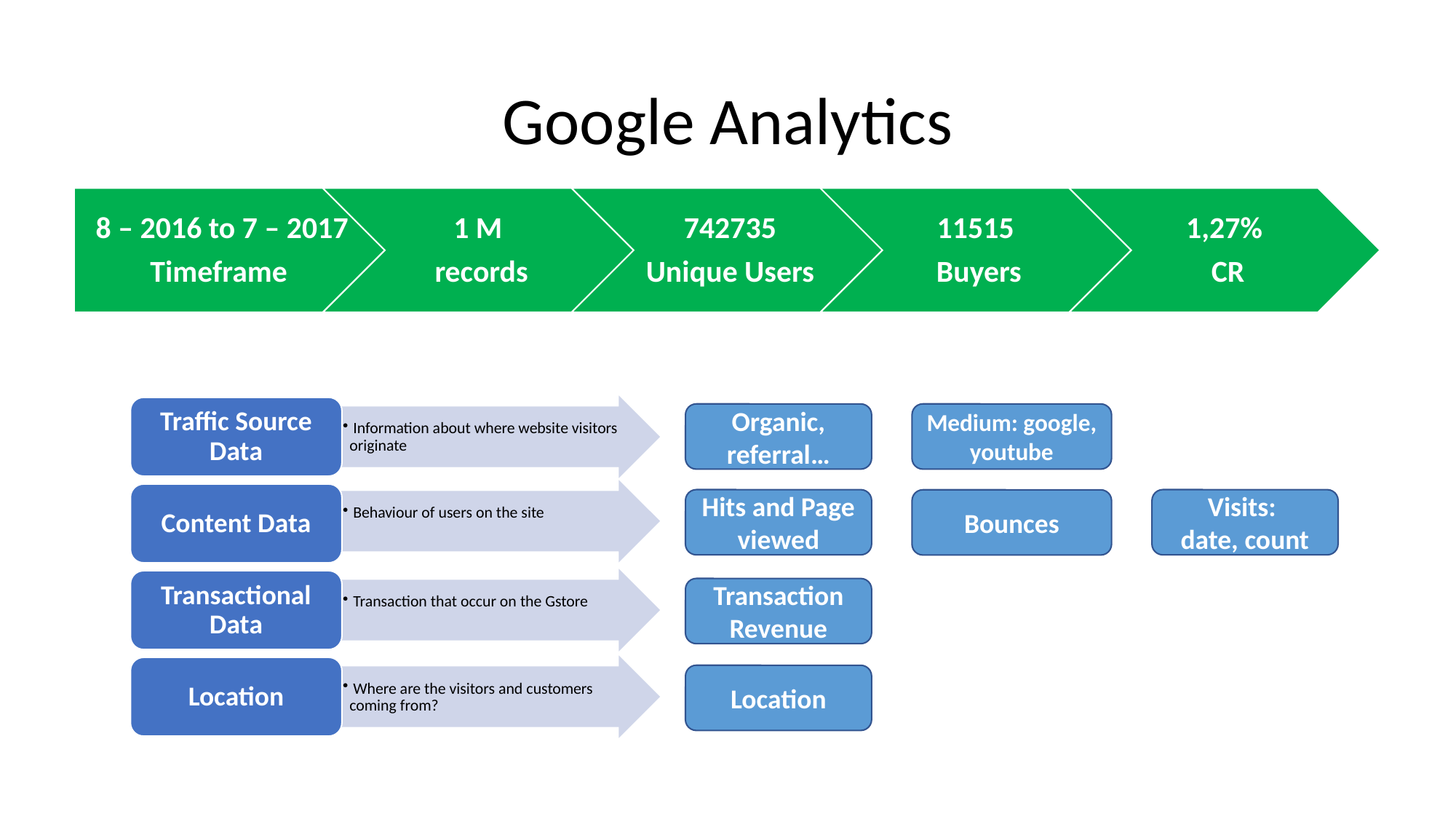

# Google Analytics
 8 – 2016 to 7 – 2017
Timeframe
1 M
records
742735
Unique Users
11515
Buyers
1,27%
CR
Traffic Source Data
 Information about where website visitors originate
Medium: google, youtube
Organic, referral…
 Behaviour of users on the site
Content Data
Hits and Page viewed
Bounces
Visits:
date, count
Transactional Data
 Transaction that occur on the Gstore
Transaction Revenue
Location
 Where are the visitors and customers coming from?
Location